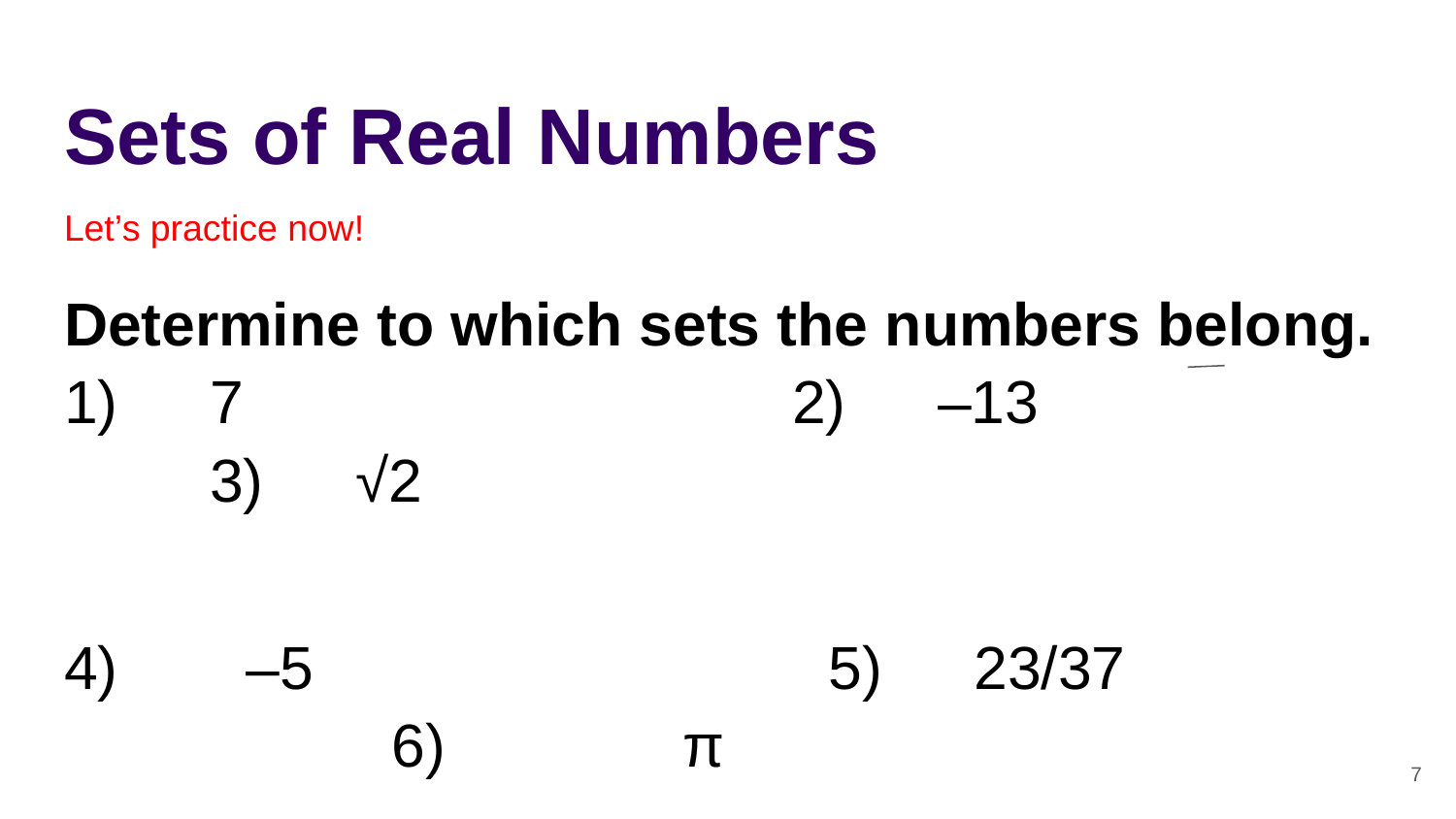

# Sets of Real Numbers
Let’s practice now!
Determine to which sets the numbers belong.
1)     	7				2)   	‒13				3)   	√2

4)  	‒5				5)  	23/37			6) 		π

7